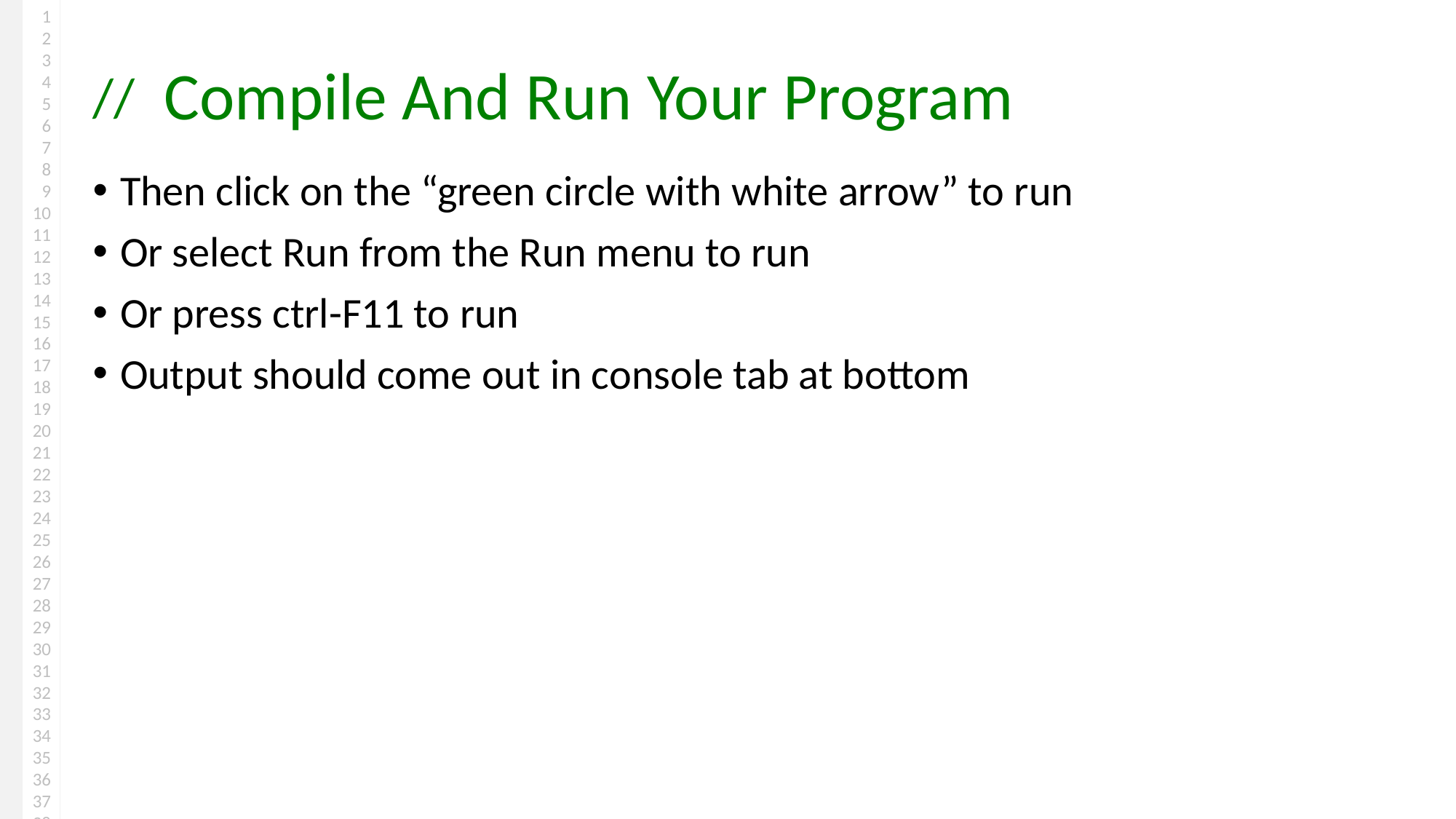

# Compile And Run Your Program
Then click on the “green circle with white arrow” to run
Or select Run from the Run menu to run
Or press ctrl-F11 to run
Output should come out in console tab at bottom